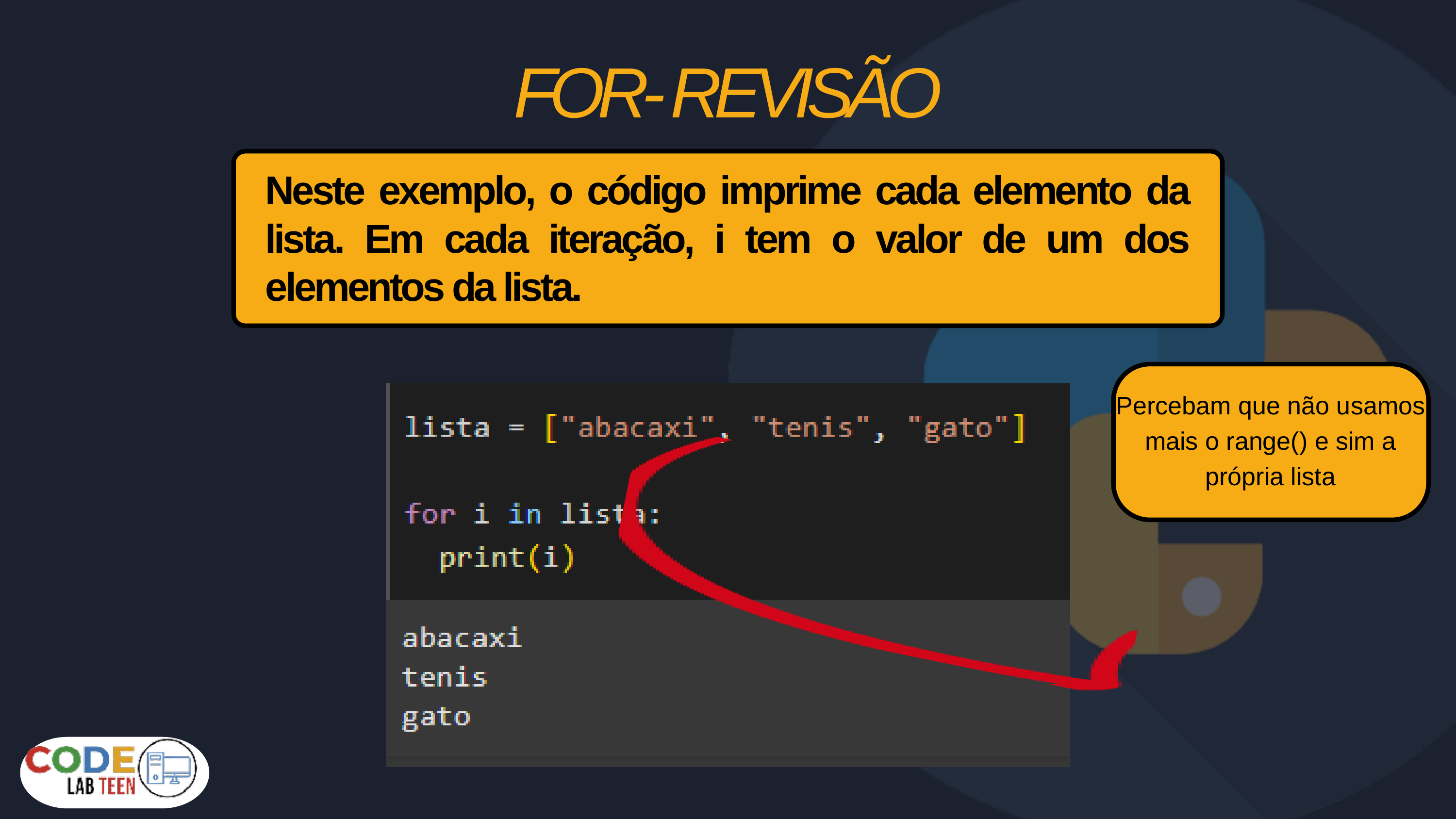

FOR- REVISÃO

Neste exemplo, o código imprime cada elemento da lista. Em cada iteração, i tem o valor de um dos elementos da lista.

Percebam que não usamos mais o range() e sim a própria lista